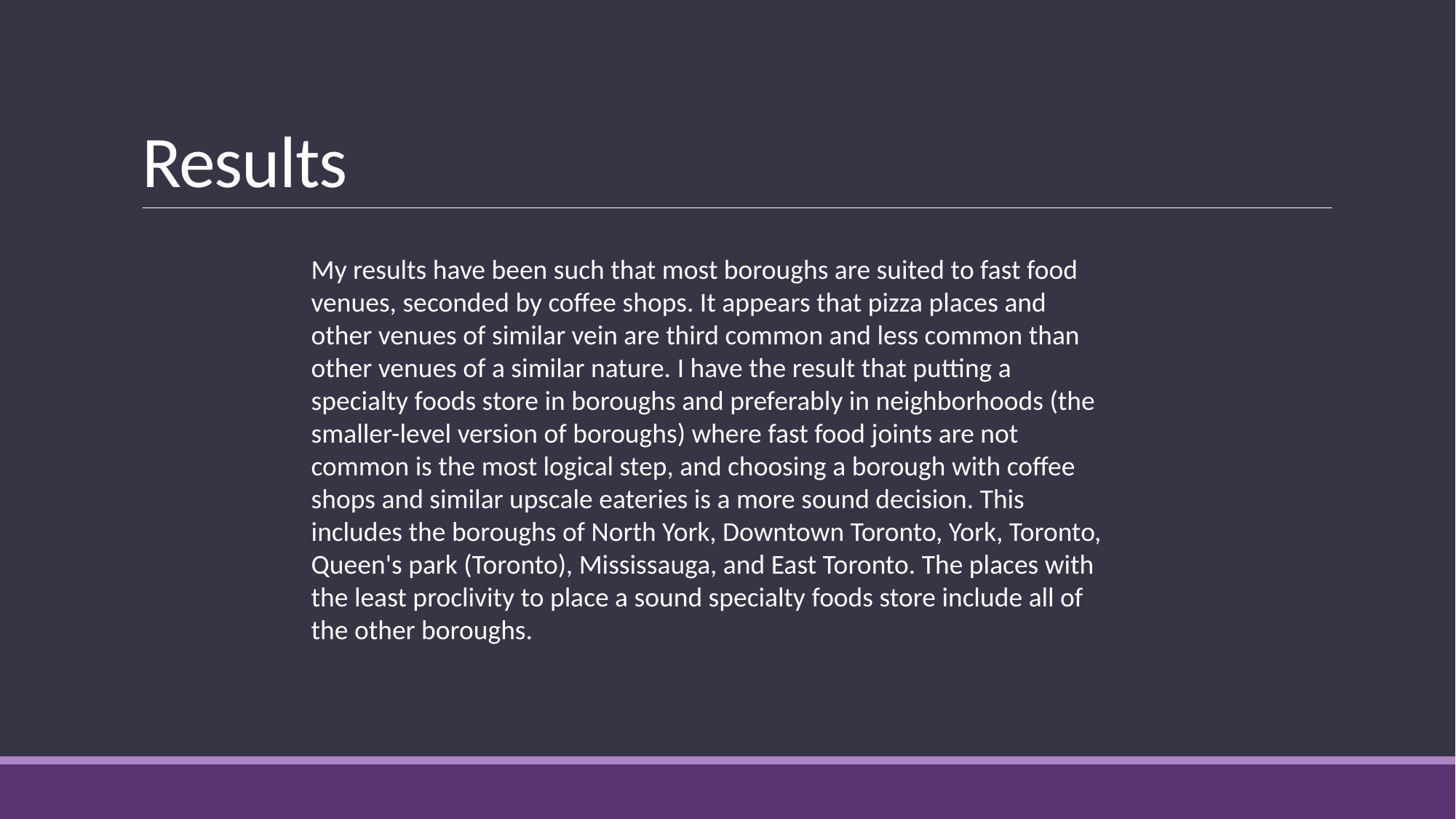

# Results
My results have been such that most boroughs are suited to fast food venues, seconded by coffee shops. It appears that pizza places and other venues of similar vein are third common and less common than other venues of a similar nature. I have the result that putting a specialty foods store in boroughs and preferably in neighborhoods (the smaller-level version of boroughs) where fast food joints are not common is the most logical step, and choosing a borough with coffee shops and similar upscale eateries is a more sound decision. This includes the boroughs of North York, Downtown Toronto, York, Toronto, Queen's park (Toronto), Mississauga, and East Toronto. The places with the least proclivity to place a sound specialty foods store include all of the other boroughs.